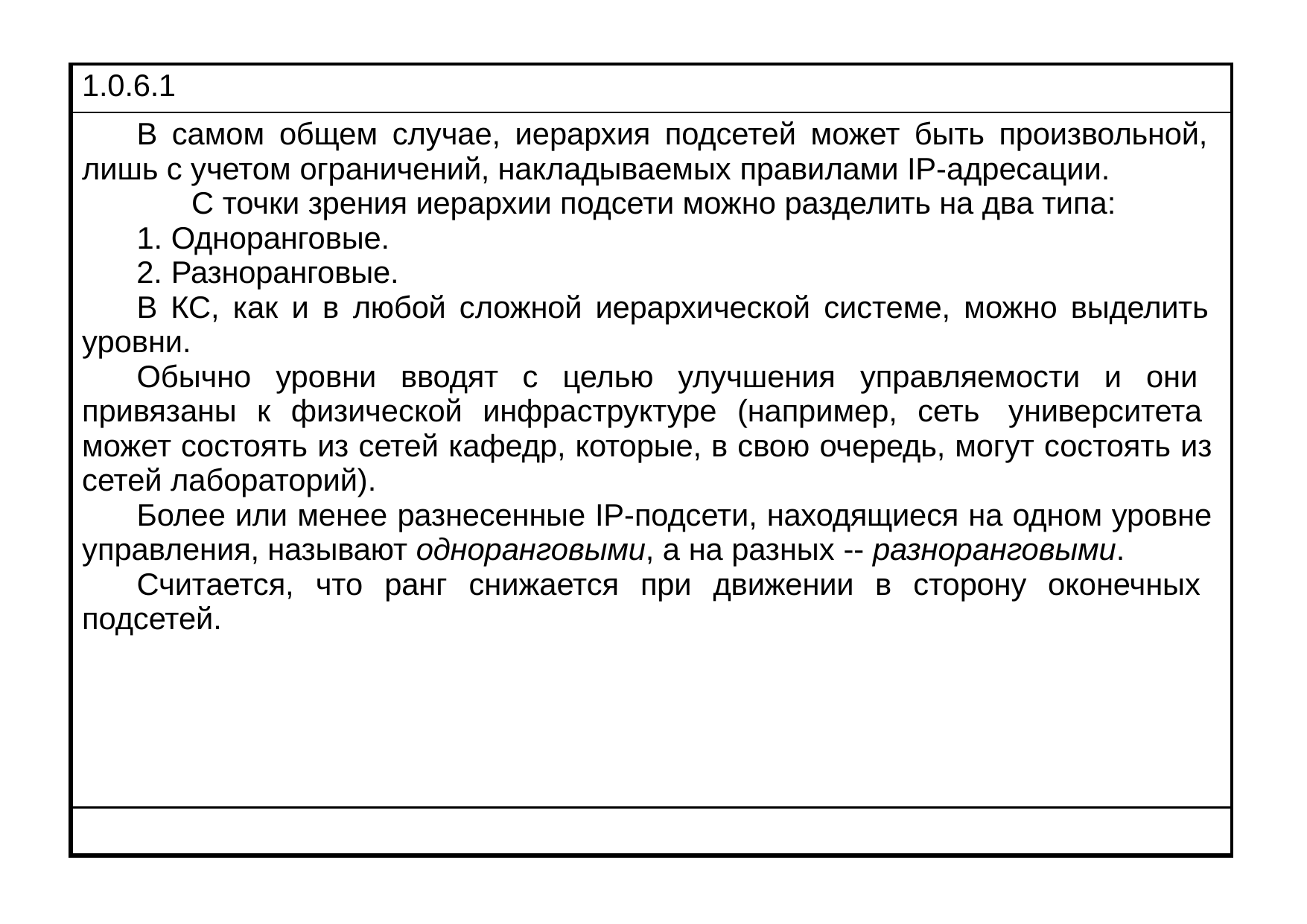

| 1.0.6.1 |
| --- |
| В самом общем случае, иерархия подсетей может быть произвольной, лишь с учетом ограничений, накладываемых правилами IP-адресации. С точки зрения иерархии подсети можно разделить на два типа: Одноранговые. Разноранговые. В КС, как и в любой сложной иерархической системе, можно выделить уровни. Обычно уровни вводят с целью улучшения управляемости и они привязаны к физической инфраструктуре (например, сеть университета может состоять из сетей кафедр, которые, в свою очередь, могут состоять из сетей лабораторий). Более или менее разнесенные IP-подсети, находящиеся на одном уровне управления, называют одноранговыми, а на разных -- разноранговыми. Считается, что ранг снижается при движении в сторону оконечных подсетей. |
|  |